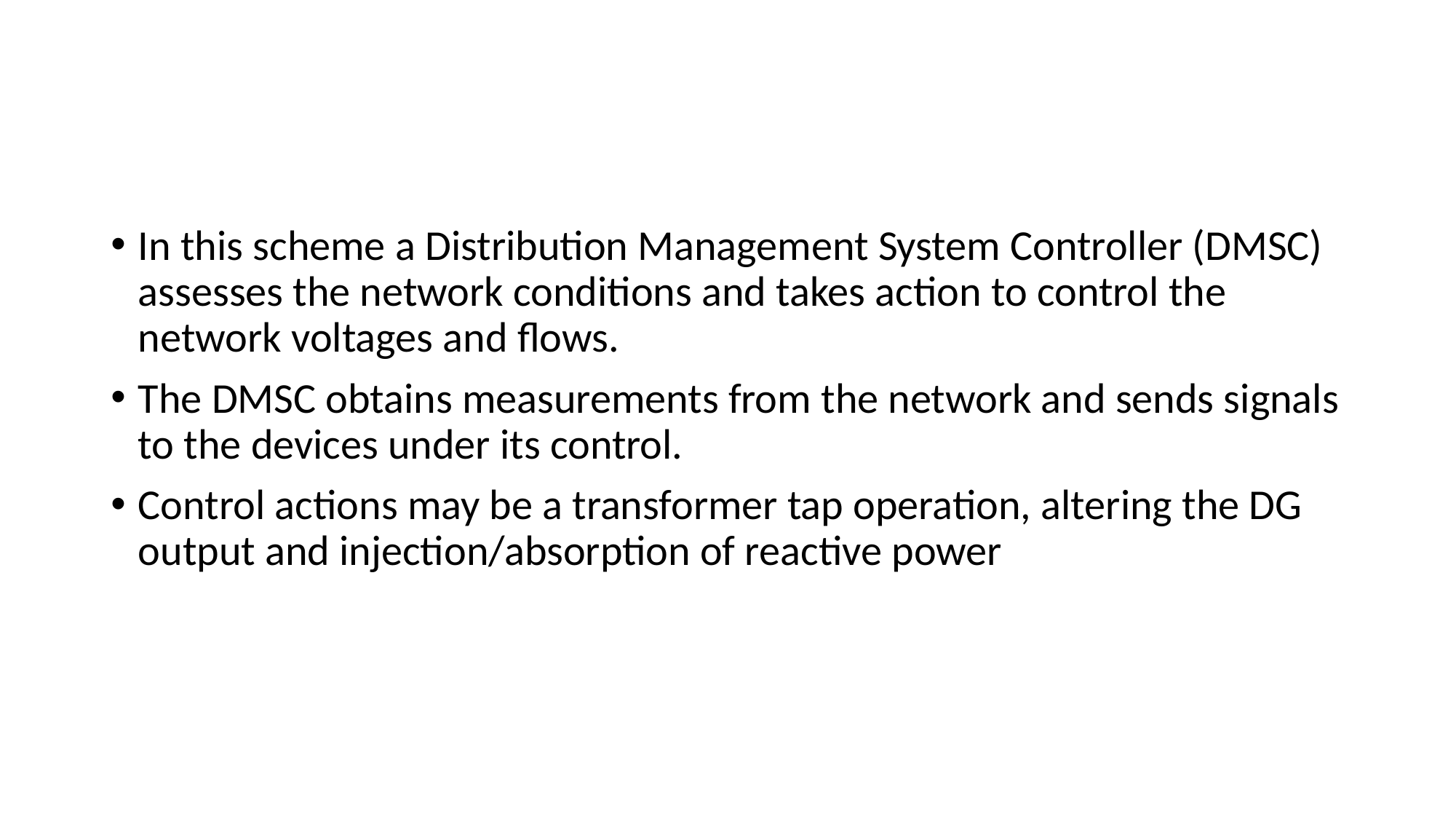

#
In this scheme a Distribution Management System Controller (DMSC) assesses the network conditions and takes action to control the network voltages and flows.
The DMSC obtains measurements from the network and sends signals to the devices under its control.
Control actions may be a transformer tap operation, altering the DG output and injection/absorption of reactive power